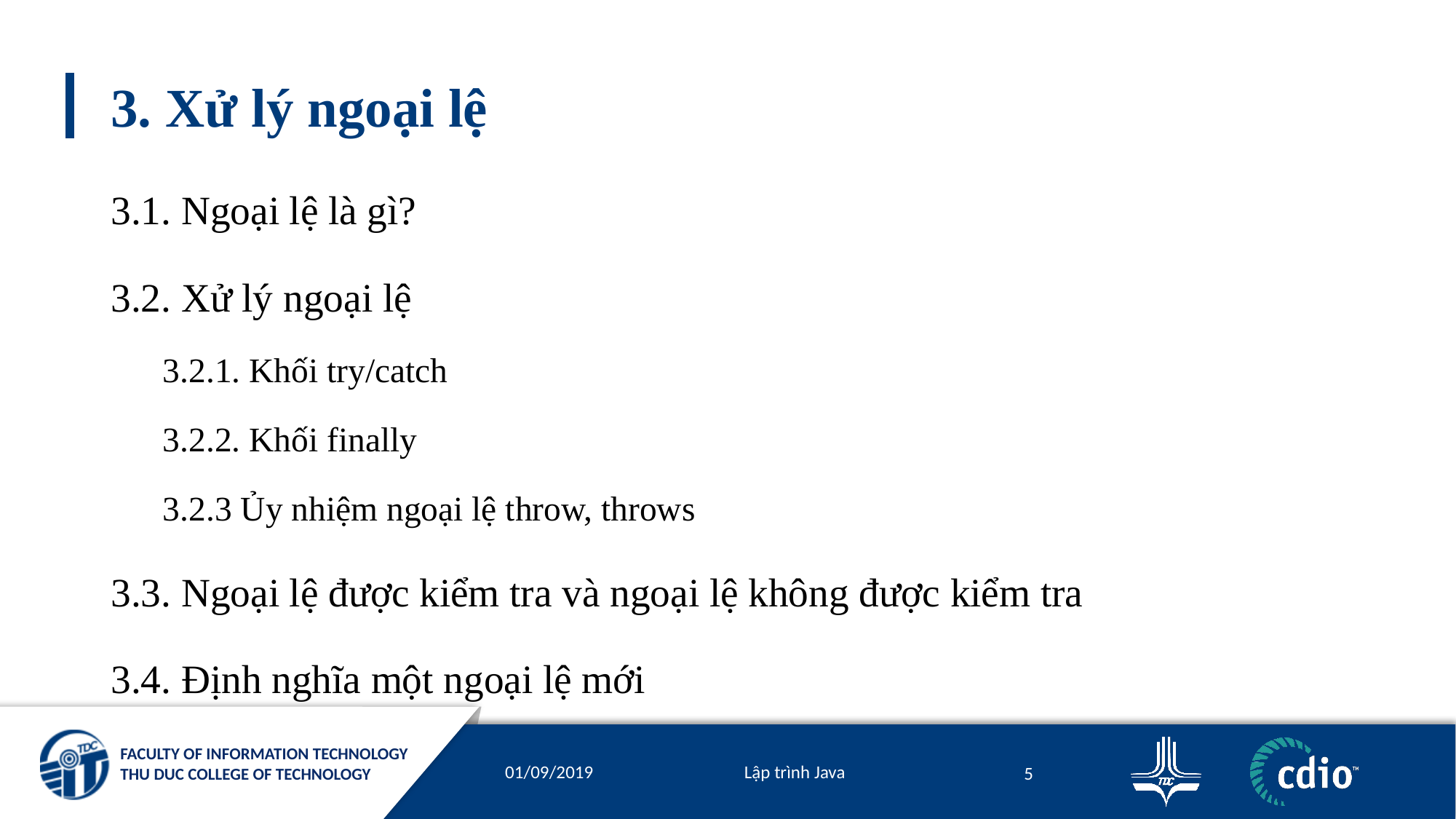

# 3. Xử lý ngoại lệ
3.1. Ngoại lệ là gì?
3.2. Xử lý ngoại lệ
3.2.1. Khối try/catch
3.2.2. Khối finally
3.2.3 Ủy nhiệm ngoại lệ throw, throws
3.3. Ngoại lệ được kiểm tra và ngoại lệ không được kiểm tra
3.4. Định nghĩa một ngoại lệ mới